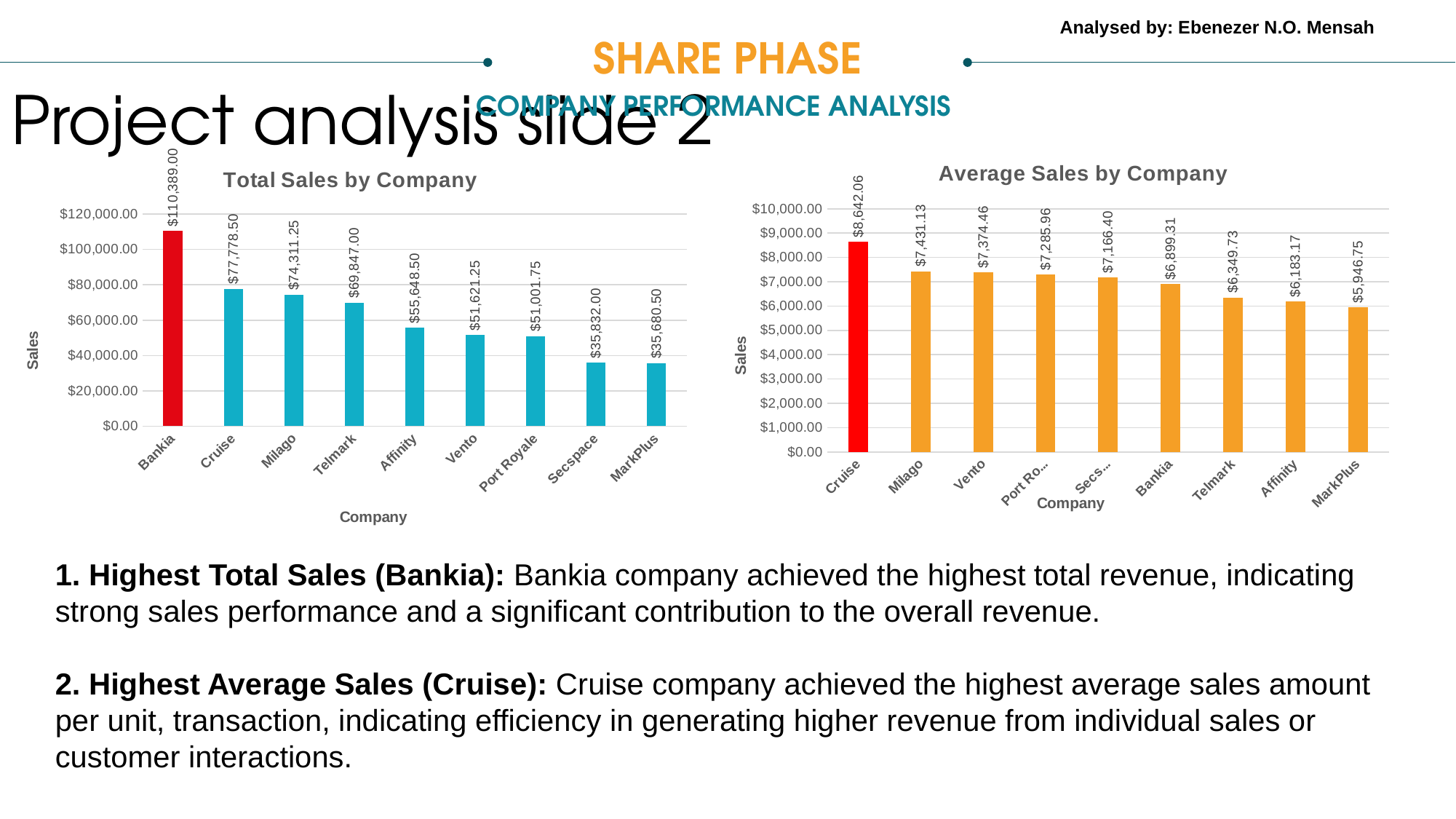

SHARE PHASE
Project analysis slide 2
COMPANY PERFORMANCE ANALYSIS

### Chart: Average Sales by Company

| Category | Total |
|---|---|
| Cruise | 8642.055555555555 |
| Milago | 7431.125 |
| Vento | 7374.464285714285 |
| Port Royale | 7285.964285714285 |
| Secspace | 7166.4 |
| Bankia | 6899.3125 |
| Telmark | 6349.727272727273 |
| Affinity | 6183.166666666667 |
| MarkPlus | 5946.75 |

### Chart: Total Sales by Company

| Category | Total |
|---|---|
| Bankia | 110389.0 |
| Cruise | 77778.5 |
| Milago | 74311.25 |
| Telmark | 69847.0 |
| Affinity | 55648.5 |
| Vento | 51621.25 |
| Port Royale | 51001.75 |
| Secspace | 35832.0 |
| MarkPlus | 35680.5 |
 Highest Total Sales (Bankia): Bankia company achieved the highest total revenue, indicating strong sales performance and a significant contribution to the overall revenue.

 Highest Average Sales (Cruise): Cruise company achieved the highest average sales amount per unit, transaction, indicating efficiency in generating higher revenue from individual sales or customer interactions.